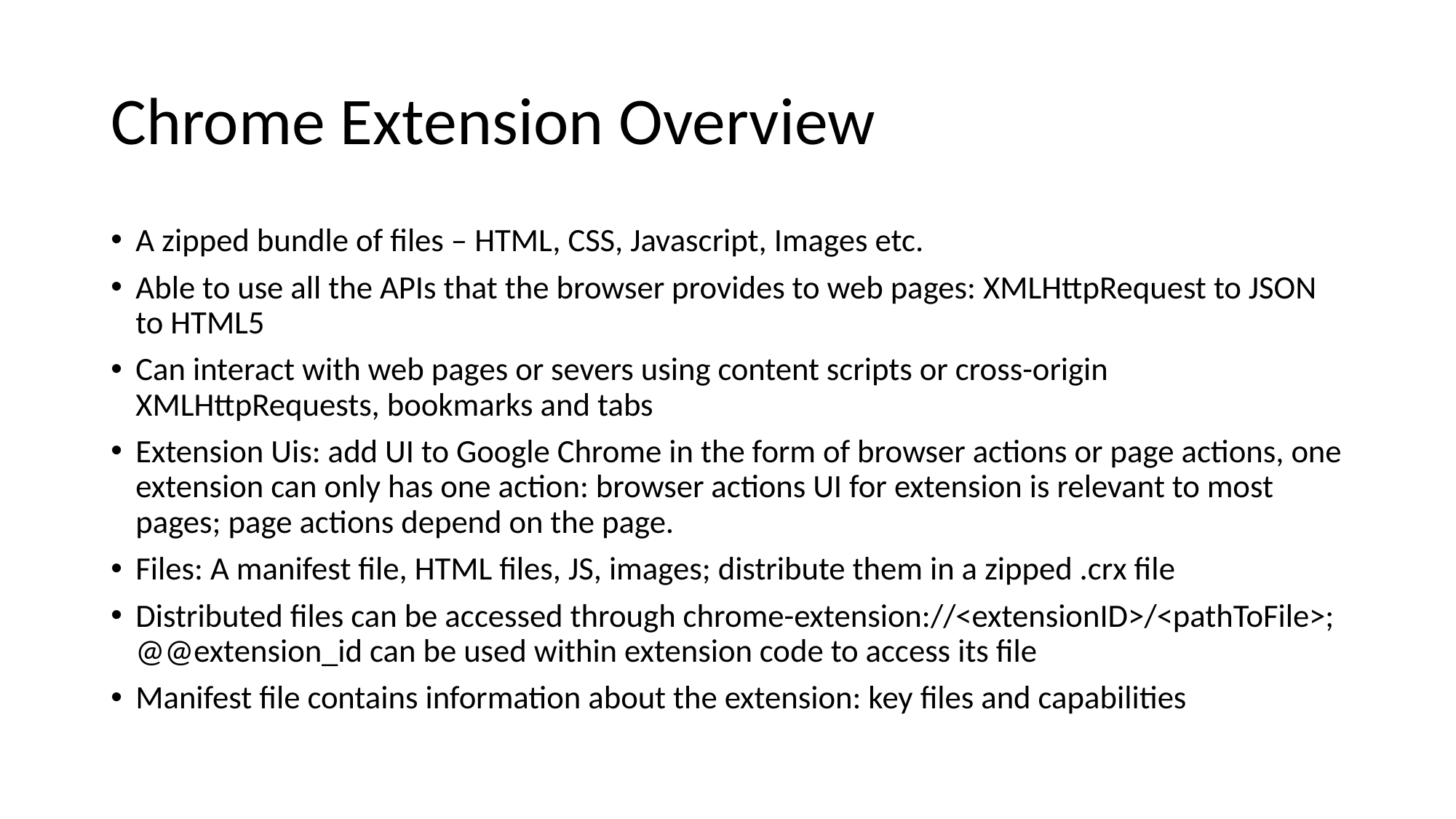

# Chrome Extension Overview
A zipped bundle of files – HTML, CSS, Javascript, Images etc.
Able to use all the APIs that the browser provides to web pages: XMLHttpRequest to JSON to HTML5
Can interact with web pages or severs using content scripts or cross-origin XMLHttpRequests, bookmarks and tabs
Extension Uis: add UI to Google Chrome in the form of browser actions or page actions, one extension can only has one action: browser actions UI for extension is relevant to most pages; page actions depend on the page.
Files: A manifest file, HTML files, JS, images; distribute them in a zipped .crx file
Distributed files can be accessed through chrome-extension://<extensionID>/<pathToFile>; @@extension_id can be used within extension code to access its file
Manifest file contains information about the extension: key files and capabilities